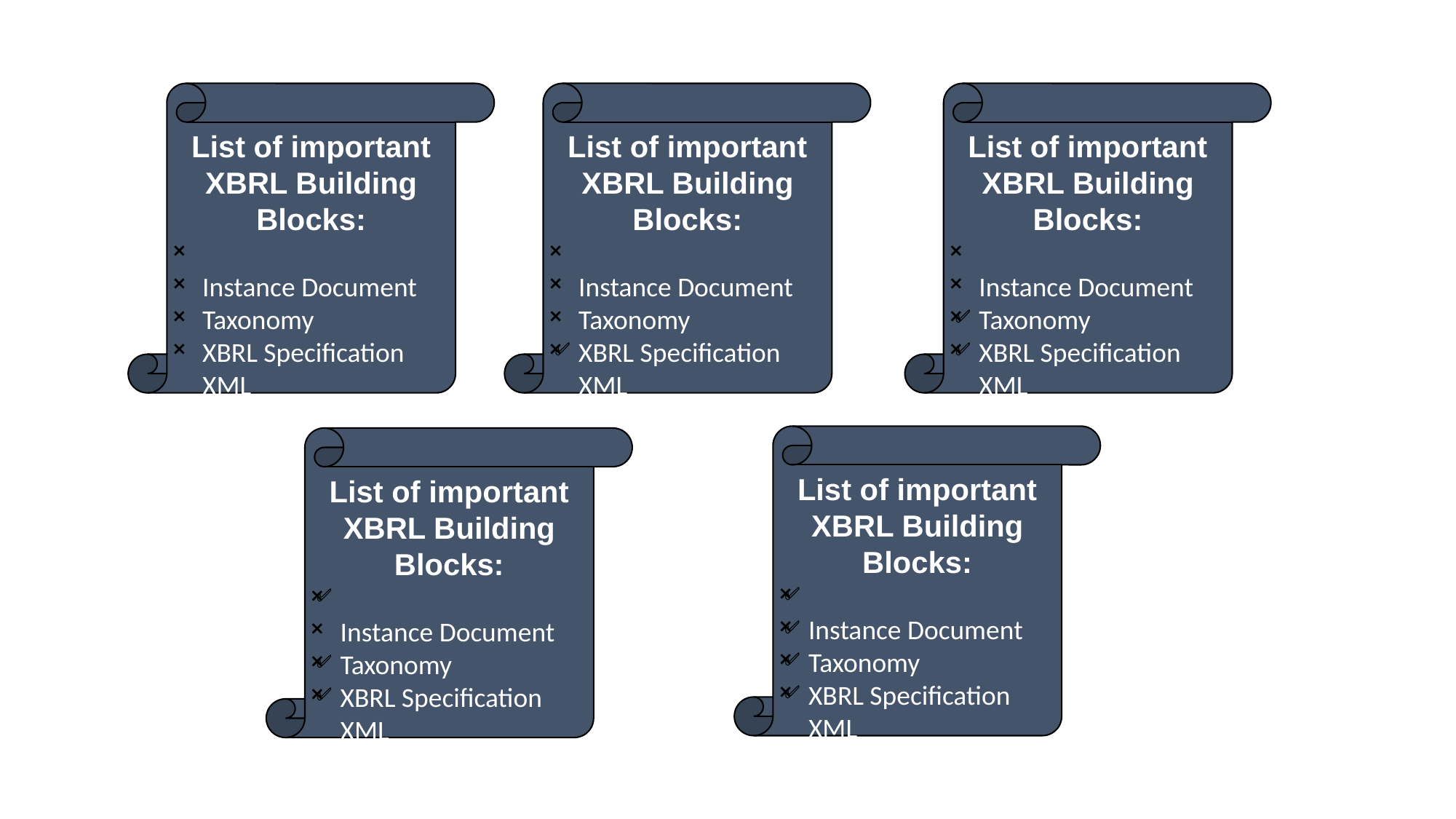

List of important XBRL Building Blocks:

    Instance Document
    Taxonomy
    XBRL Specification
    XML
❌
❌
❌
❌
List of important XBRL Building Blocks:

    Instance Document
    Taxonomy
    XBRL Specification
    XML
❌
❌
❌
❌
✅
List of important XBRL Building Blocks:

    Instance Document
    Taxonomy
    XBRL Specification
    XML
❌
❌
❌
❌
✅
✅
List of important XBRL Building Blocks:

    Instance Document
    Taxonomy
    XBRL Specification
    XML
❌
❌
❌
❌
✅
✅
✅
✅
List of important XBRL Building Blocks:

    Instance Document
    Taxonomy
    XBRL Specification
    XML
❌
❌
❌
❌
✅
✅
✅